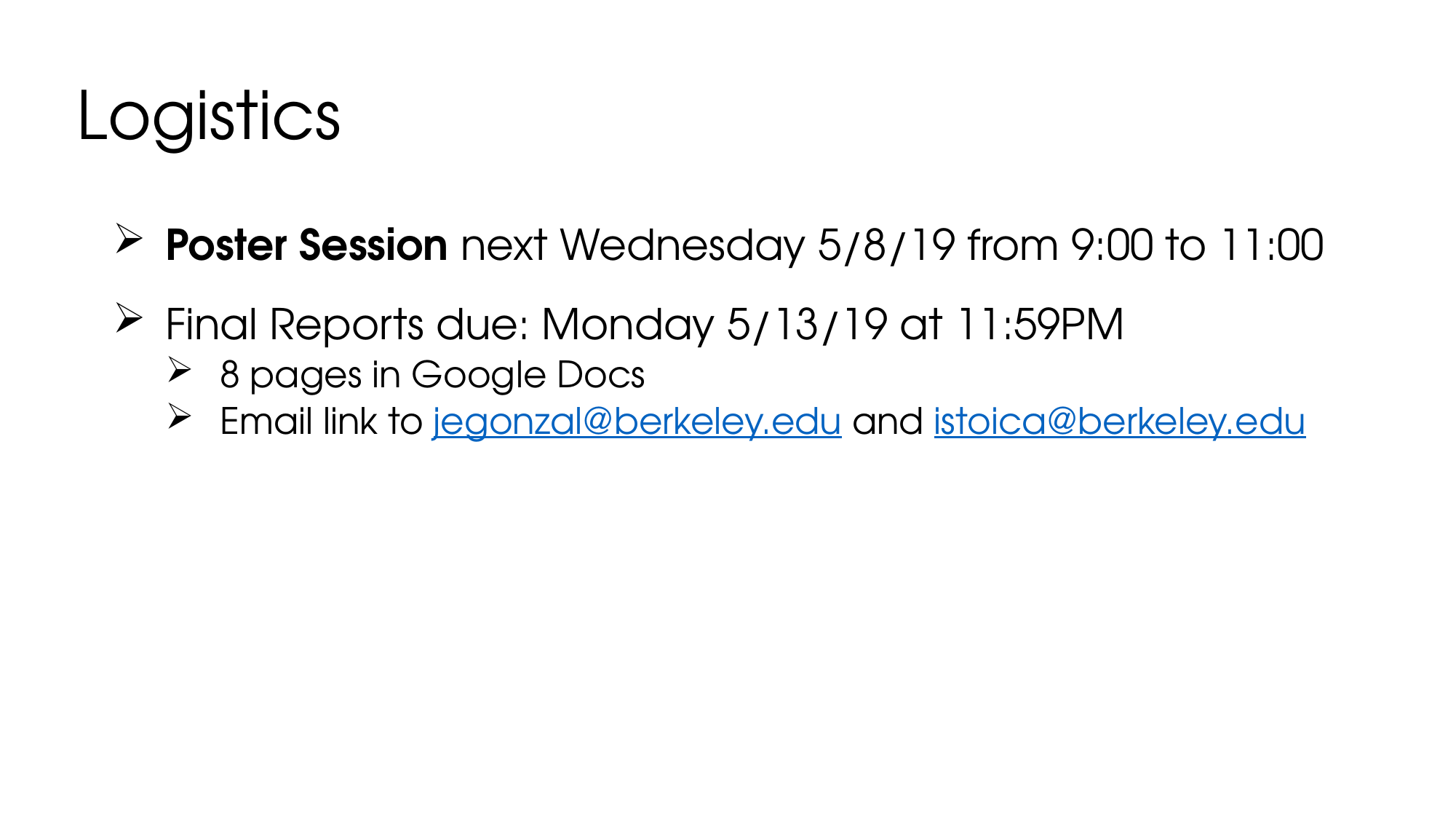

# Logistics
Poster Session next Wednesday 5/8/19 from 9:00 to 11:00
Final Reports due: Monday 5/13/19 at 11:59PM
8 pages in Google Docs
Email link to jegonzal@berkeley.edu and istoica@berkeley.edu